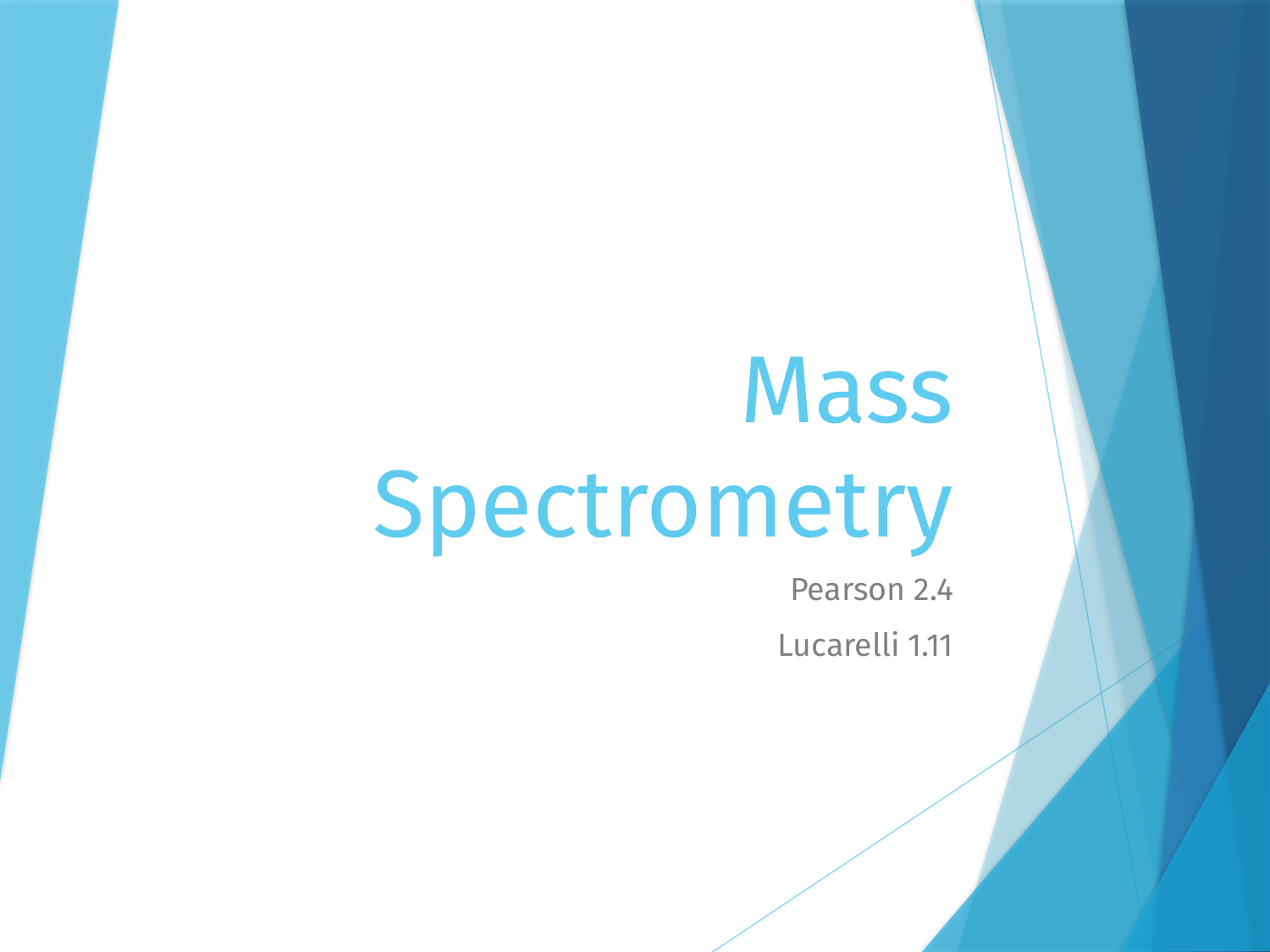

# Mass Spectrometry
Pearson 2.4
Lucarelli 1.11